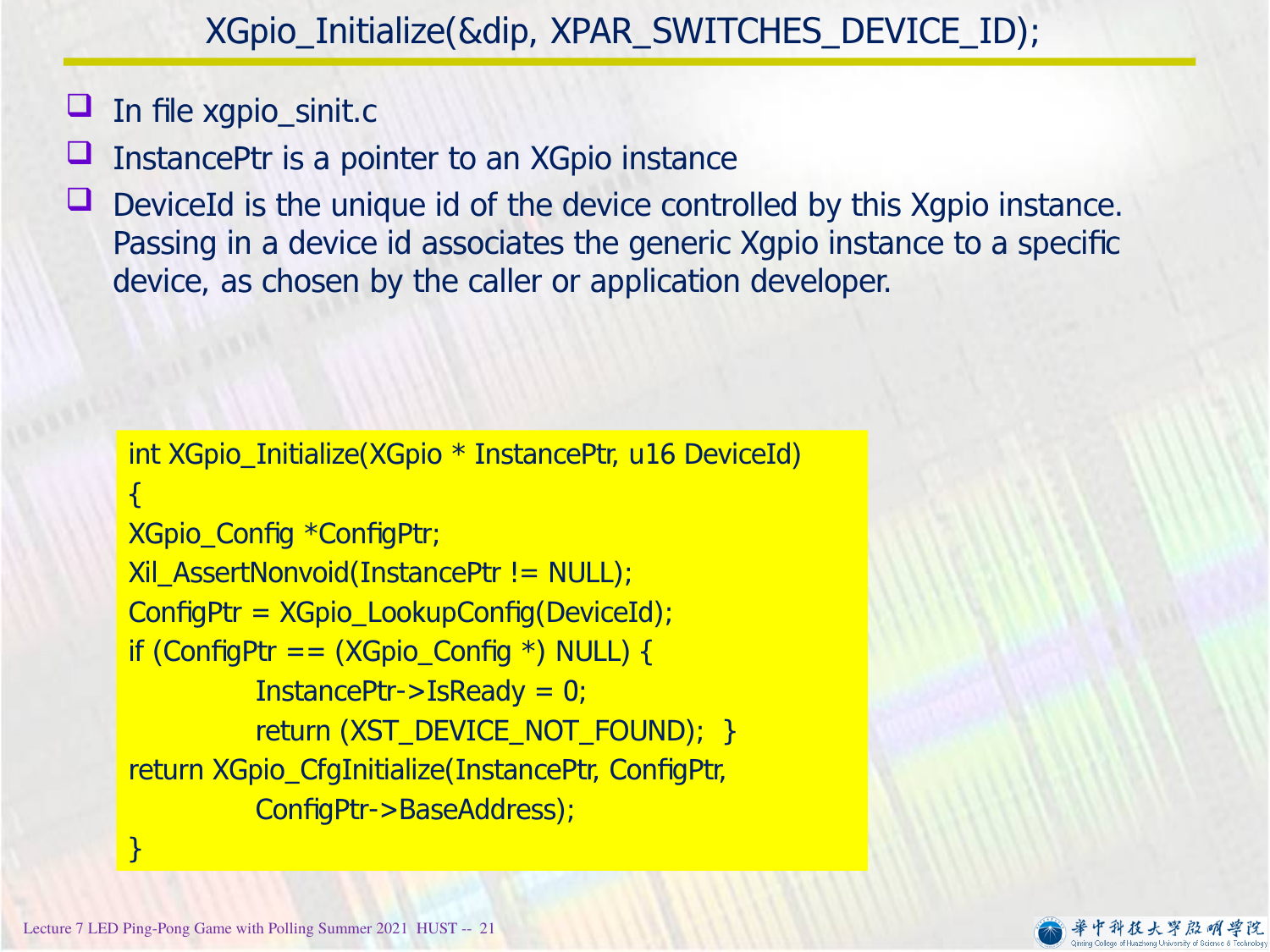

# XGpio_Initialize(&dip, XPAR_SWITCHES_DEVICE_ID);
In file xgpio_sinit.c
InstancePtr is a pointer to an XGpio instance
DeviceId is the unique id of the device controlled by this Xgpio instance. Passing in a device id associates the generic Xgpio instance to a specific device, as chosen by the caller or application developer.
int XGpio_Initialize(XGpio * InstancePtr, u16 DeviceId)
{
XGpio_Config *ConfigPtr;
Xil_AssertNonvoid(InstancePtr != NULL);
ConfigPtr = XGpio_LookupConfig(DeviceId);
if (ConfigPtr == (XGpio_Config *) NULL) {
	InstancePtr->IsReady = 0;
	return (XST_DEVICE_NOT_FOUND);  }
return XGpio_CfgInitialize(InstancePtr, ConfigPtr,
	ConfigPtr->BaseAddress);
}